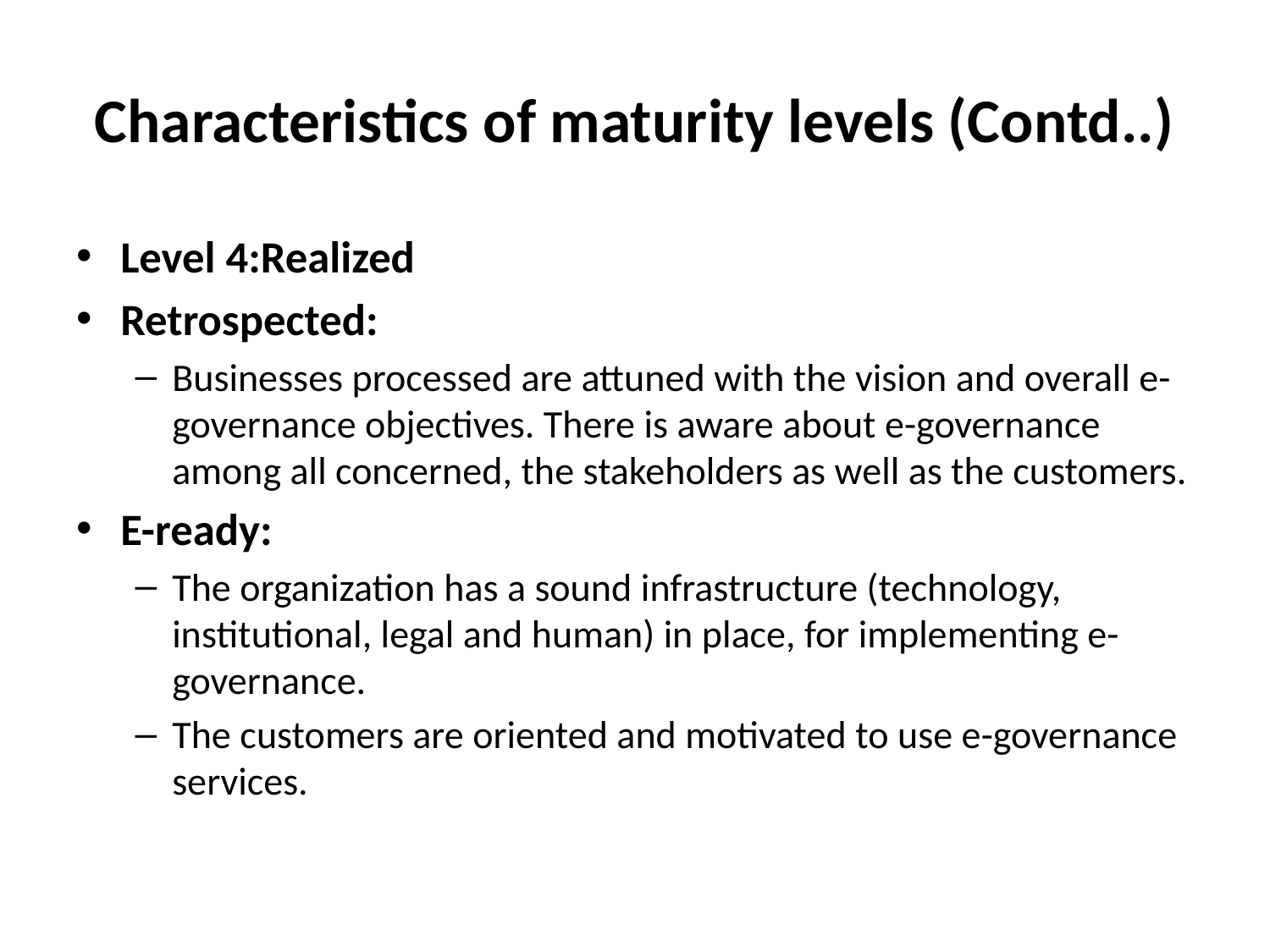

# Characteristics of maturity levels (Contd..)
Level 4:Realized
Retrospected:
Businesses processed are attuned with the vision and overall e-governance objectives. There is aware about e-governance among all concerned, the stakeholders as well as the customers.
E-ready:
The organization has a sound infrastructure (technology, institutional, legal and human) in place, for implementing e-governance.
The customers are oriented and motivated to use e-governance services.